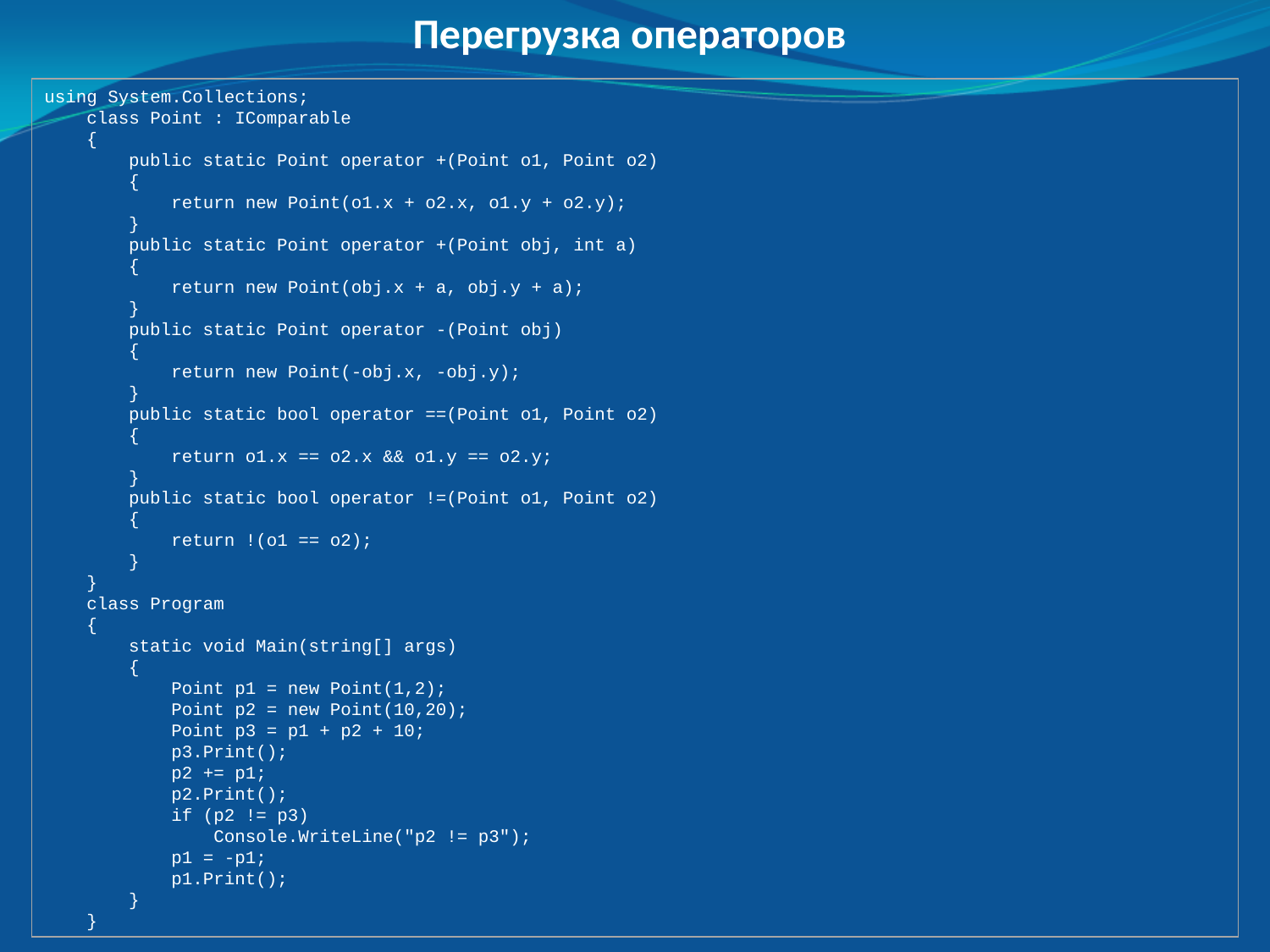

Перегрузка операторов
using System.Collections;
    class Point : IComparable
    {
        public static Point operator +(Point o1, Point o2)
        {
            return new Point(o1.x + o2.x, o1.y + o2.y);
        }
        public static Point operator +(Point obj, int a)
        {
            return new Point(obj.x + a, obj.y + a);
        }
        public static Point operator -(Point obj)
        {
            return new Point(-obj.x, -obj.y);
        }
        public static bool operator ==(Point o1, Point o2)
        {
            return o1.x == o2.x && o1.y == o2.y;
        }
        public static bool operator !=(Point o1, Point o2)
        {
            return !(o1 == o2);
        }
    }
    class Program
    {
        static void Main(string[] args)
        {
            Point p1 = new Point(1,2);
            Point p2 = new Point(10,20);
            Point p3 = p1 + p2 + 10;
            p3.Print();
            p2 += p1;
            p2.Print();
            if (p2 != p3)
                Console.WriteLine("p2 != p3");
            p1 = -p1;
            p1.Print();
        }
    }